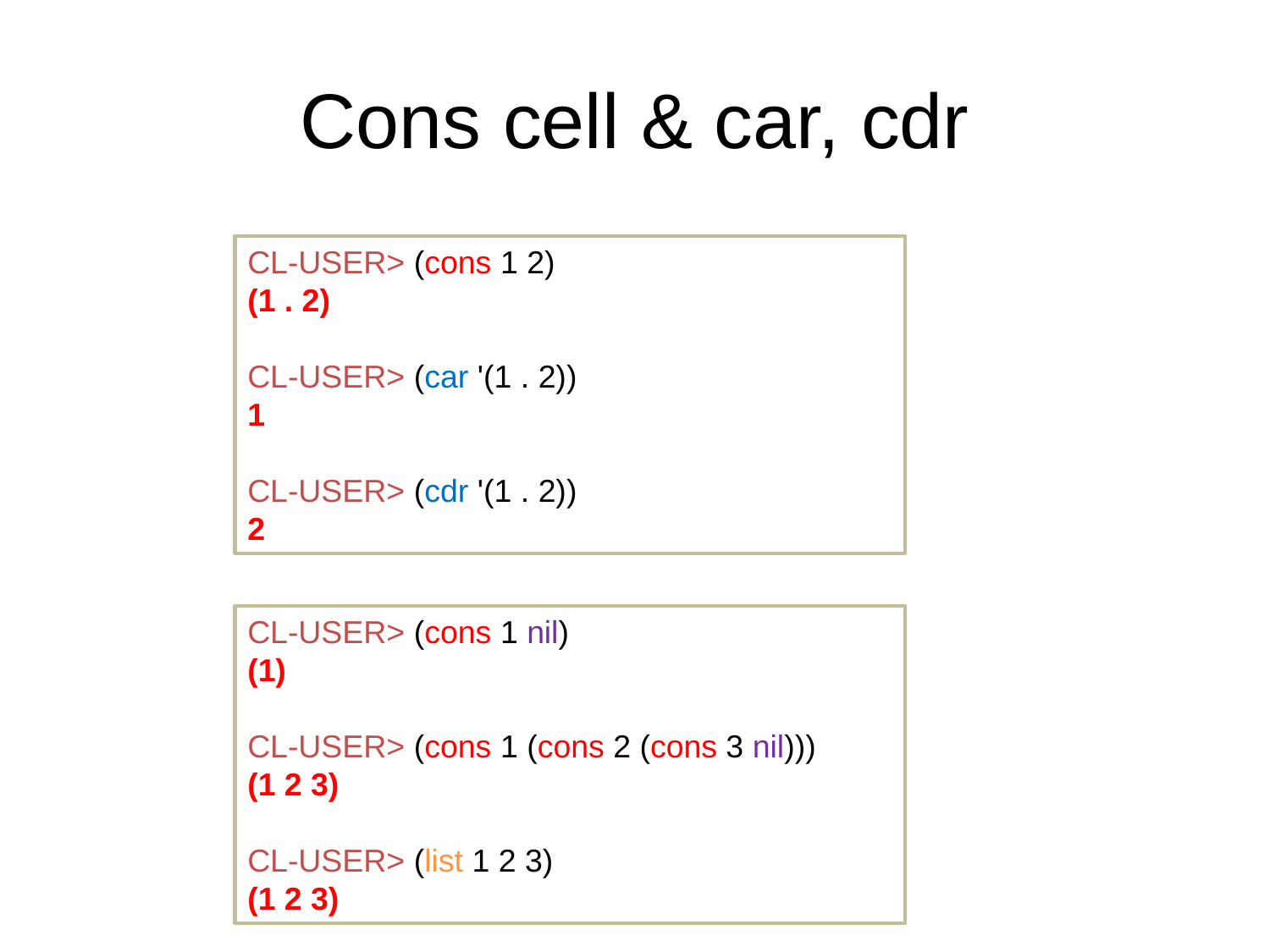

# Cons cell & car, cdr
CL-USER> (cons 1 2)
(1 . 2)

CL-USER> (car '(1 . 2))
1

CL-USER> (cdr '(1 . 2))
2
CL-USER> (cons 1 nil)
(1)

CL-USER> (cons 1 (cons 2 (cons 3 nil)))
(1 2 3)

CL-USER> (list 1 2 3)
(1 2 3)